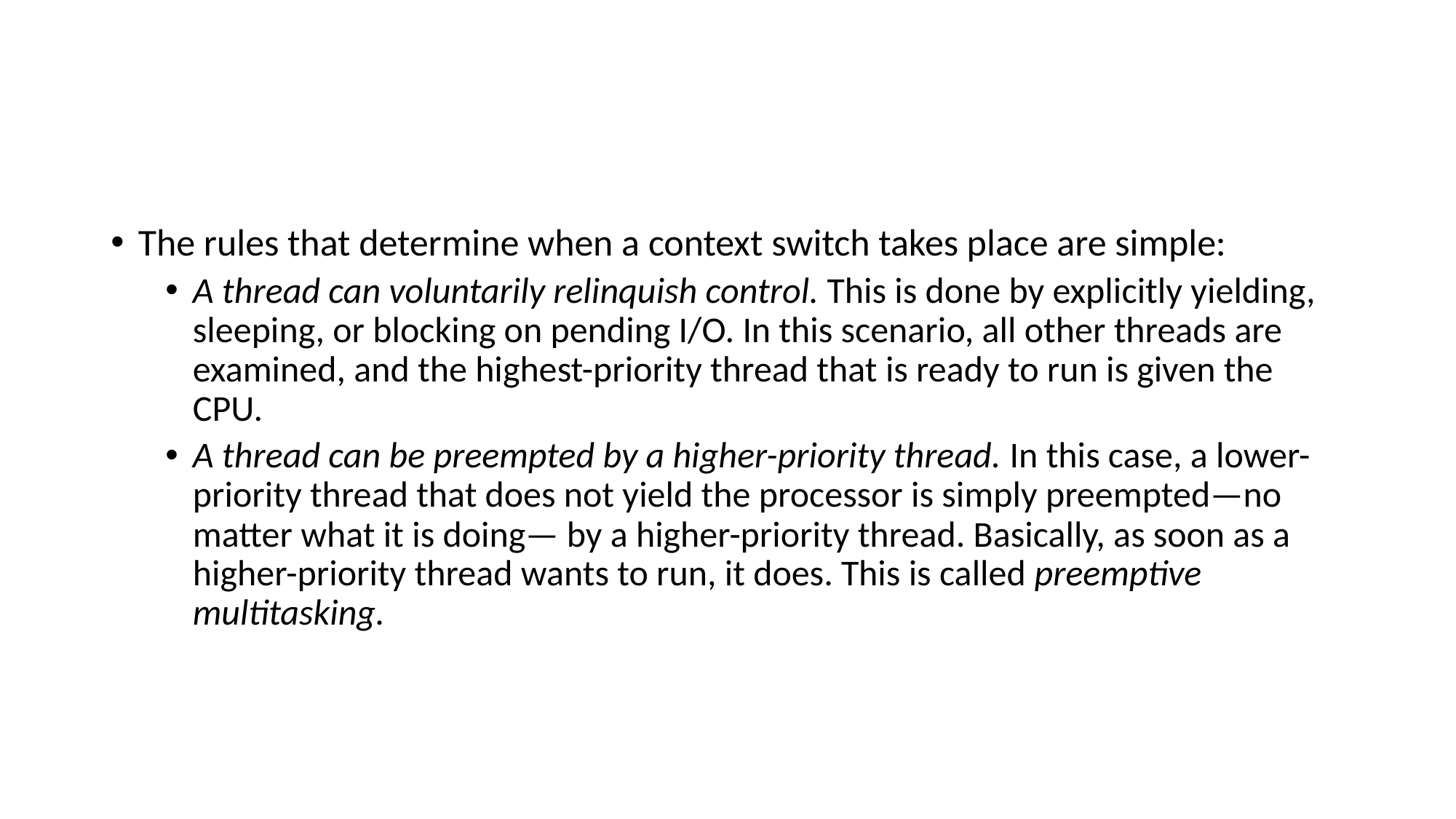

#
The rules that determine when a context switch takes place are simple:
A thread can voluntarily relinquish control. This is done by explicitly yielding, sleeping, or blocking on pending I/O. In this scenario, all other threads are examined, and the highest-priority thread that is ready to run is given the CPU.
A thread can be preempted by a higher-priority thread. In this case, a lower-priority thread that does not yield the processor is simply preempted—no matter what it is doing— by a higher-priority thread. Basically, as soon as a higher-priority thread wants to run, it does. This is called preemptive multitasking.